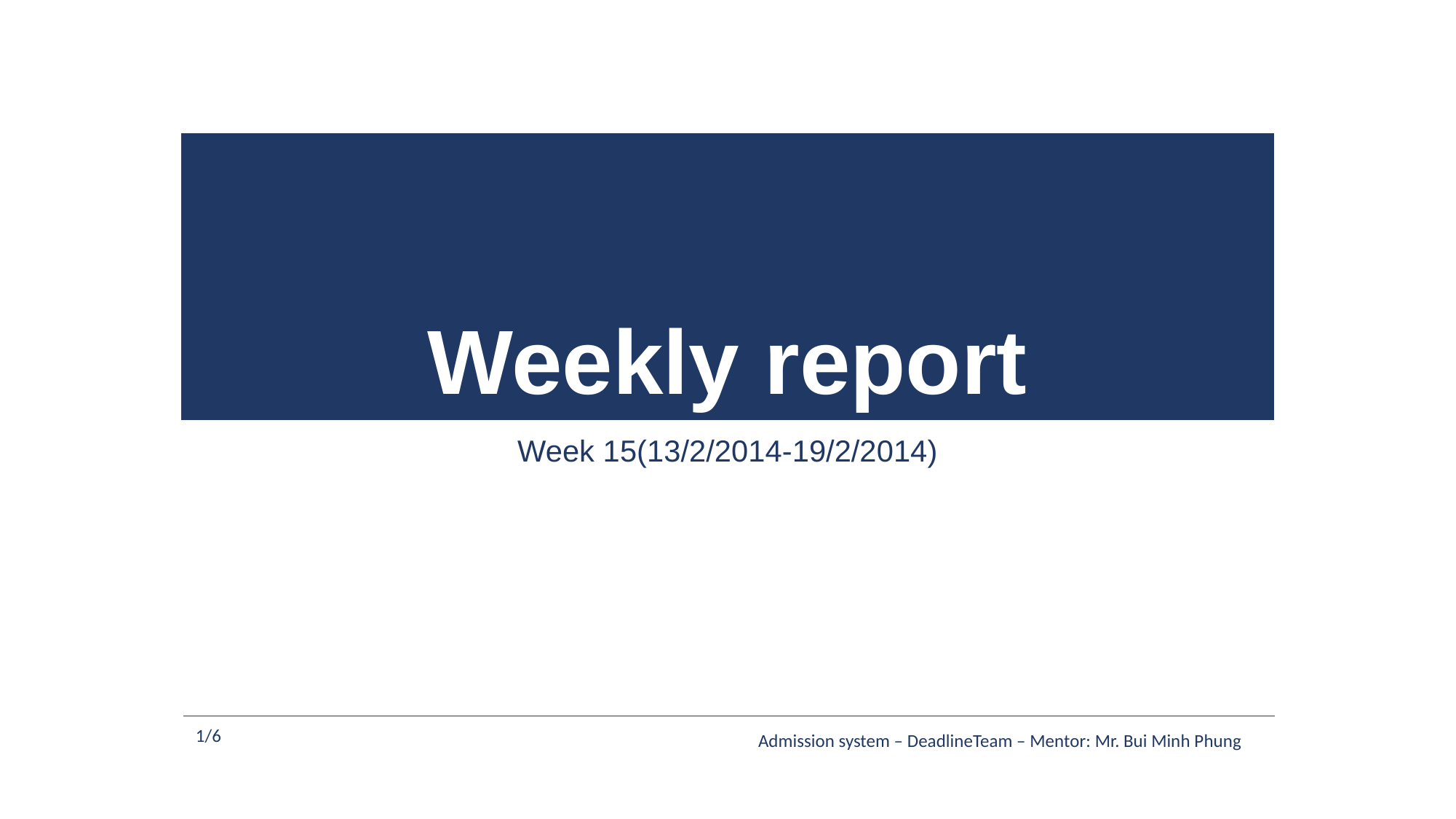

# Weekly report
Week 15(13/2/2014-19/2/2014)

1/6
Admission system – DeadlineTeam – Mentor: Mr. Bui Minh Phung